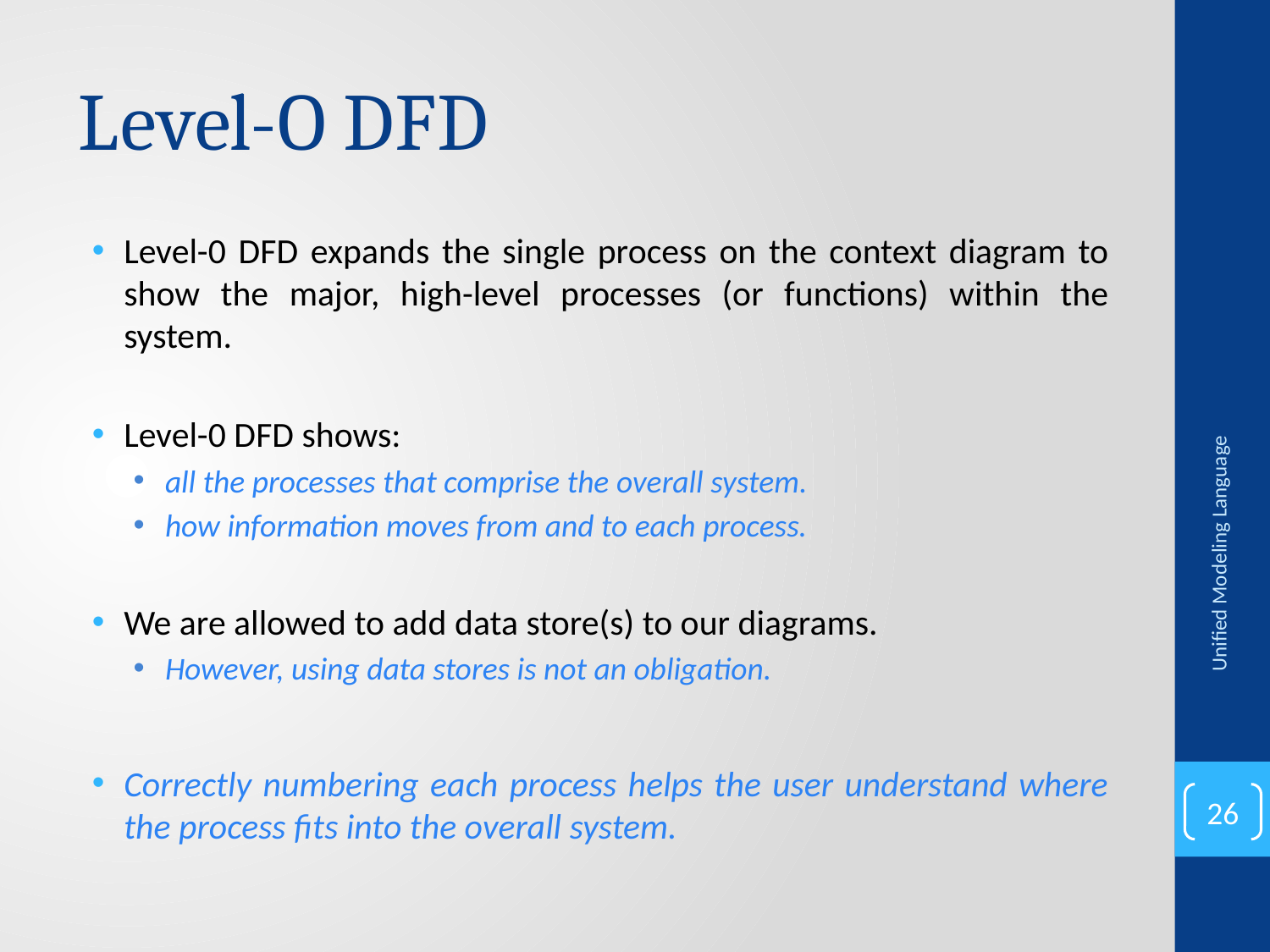

# Level-O DFD
Level-0 DFD expands the single process on the context diagram to show the major, high-level processes (or functions) within the system.

Level-0 DFD shows:
all the processes that comprise the overall system.
how information moves from and to each process.

We are allowed to add data store(s) to our diagrams.
However, using data stores is not an obligation.

Correctly numbering each process helps the user understand where the process fits into the overall system.
Unified Modeling Language
26